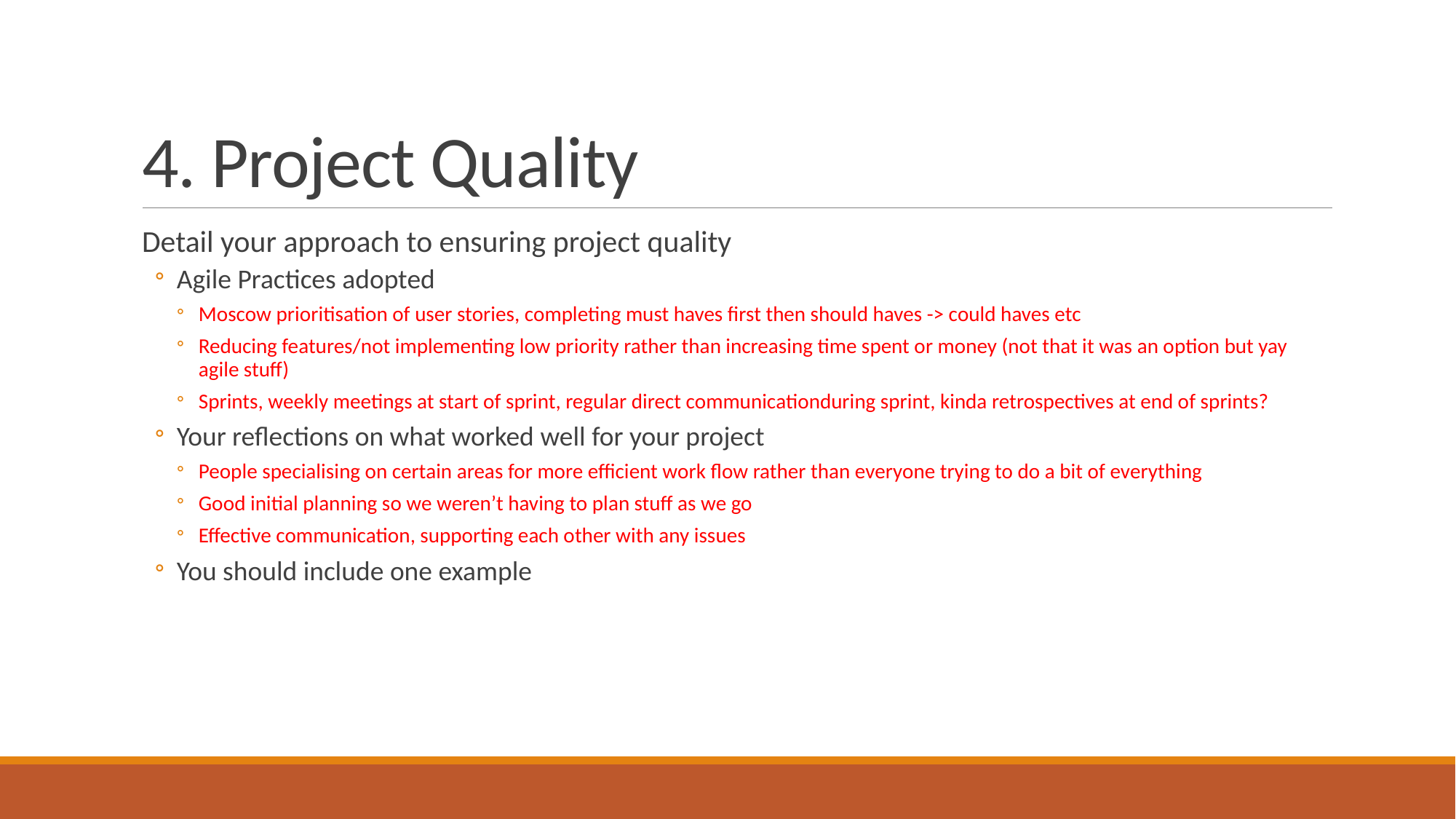

# 4. Project Quality
Detail your approach to ensuring project quality
Agile Practices adopted
Moscow prioritisation of user stories, completing must haves first then should haves -> could haves etc
Reducing features/not implementing low priority rather than increasing time spent or money (not that it was an option but yay agile stuff)
Sprints, weekly meetings at start of sprint, regular direct communicationduring sprint, kinda retrospectives at end of sprints?
Your reflections on what worked well for your project
People specialising on certain areas for more efficient work flow rather than everyone trying to do a bit of everything
Good initial planning so we weren’t having to plan stuff as we go
Effective communication, supporting each other with any issues
You should include one example